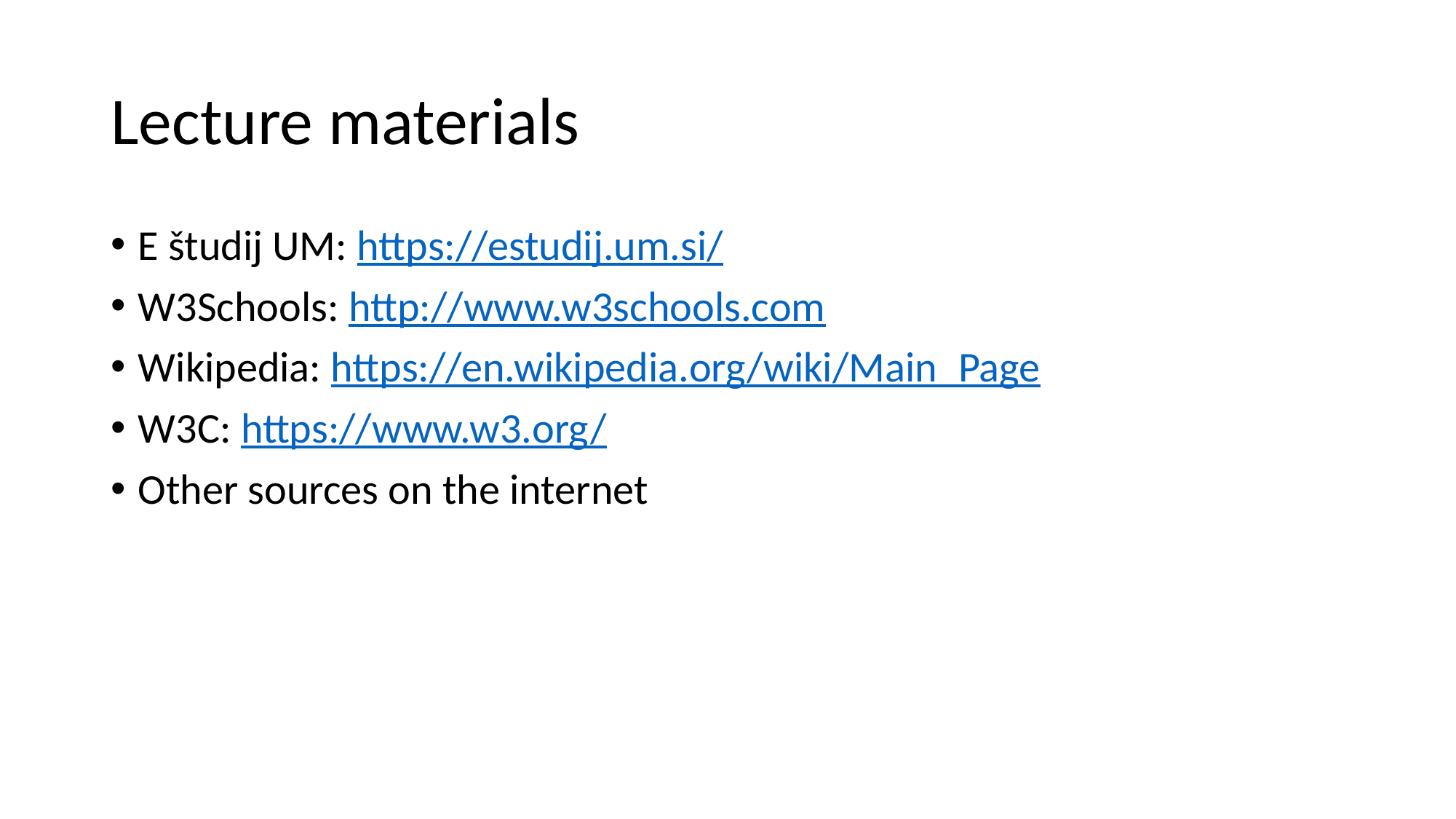

# Lecture materials
E študij UM: https://estudij.um.si/
W3Schools: http://www.w3schools.com
Wikipedia: https://en.wikipedia.org/wiki/Main_Page
W3C: https://www.w3.org/
Other sources on the internet